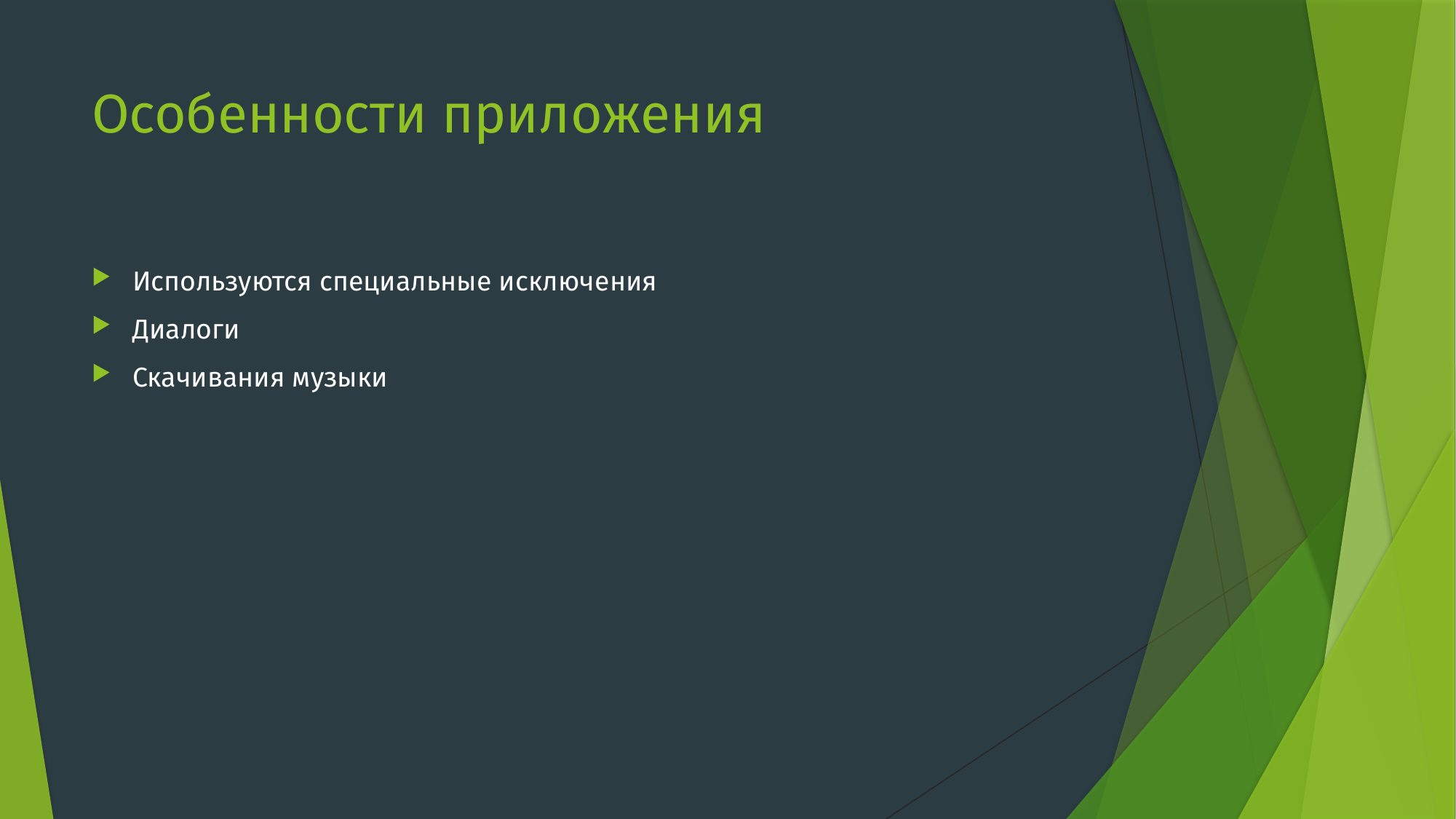

# Особенности приложения
Используются специальные исключения
Диалоги
Скачивания музыки